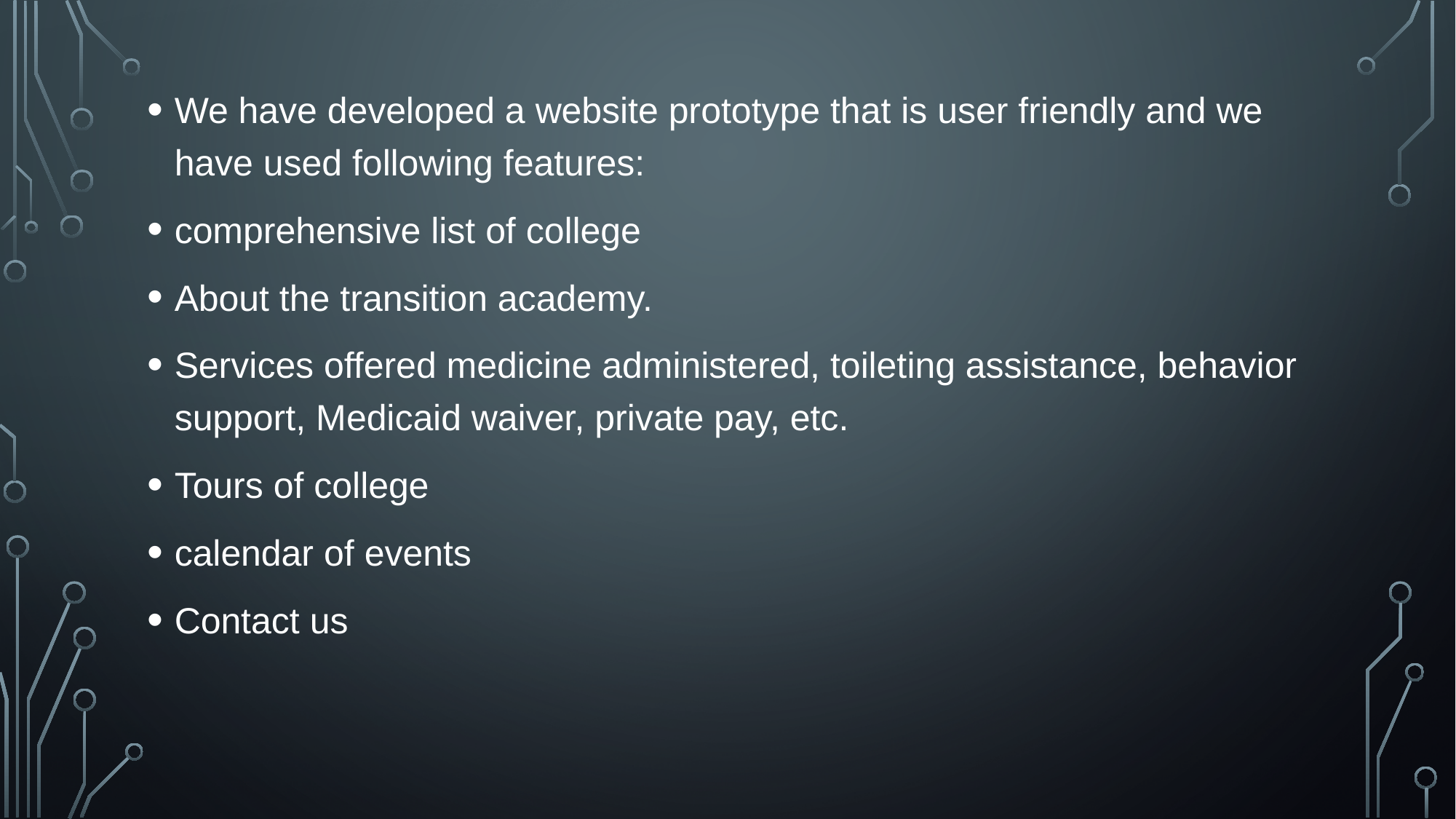

We have developed a website prototype that is user friendly and we have used following features:
comprehensive list of college
About the transition academy.
Services offered medicine administered, toileting assistance, behavior support, Medicaid waiver, private pay, etc.
Tours of college
calendar of events
Contact us